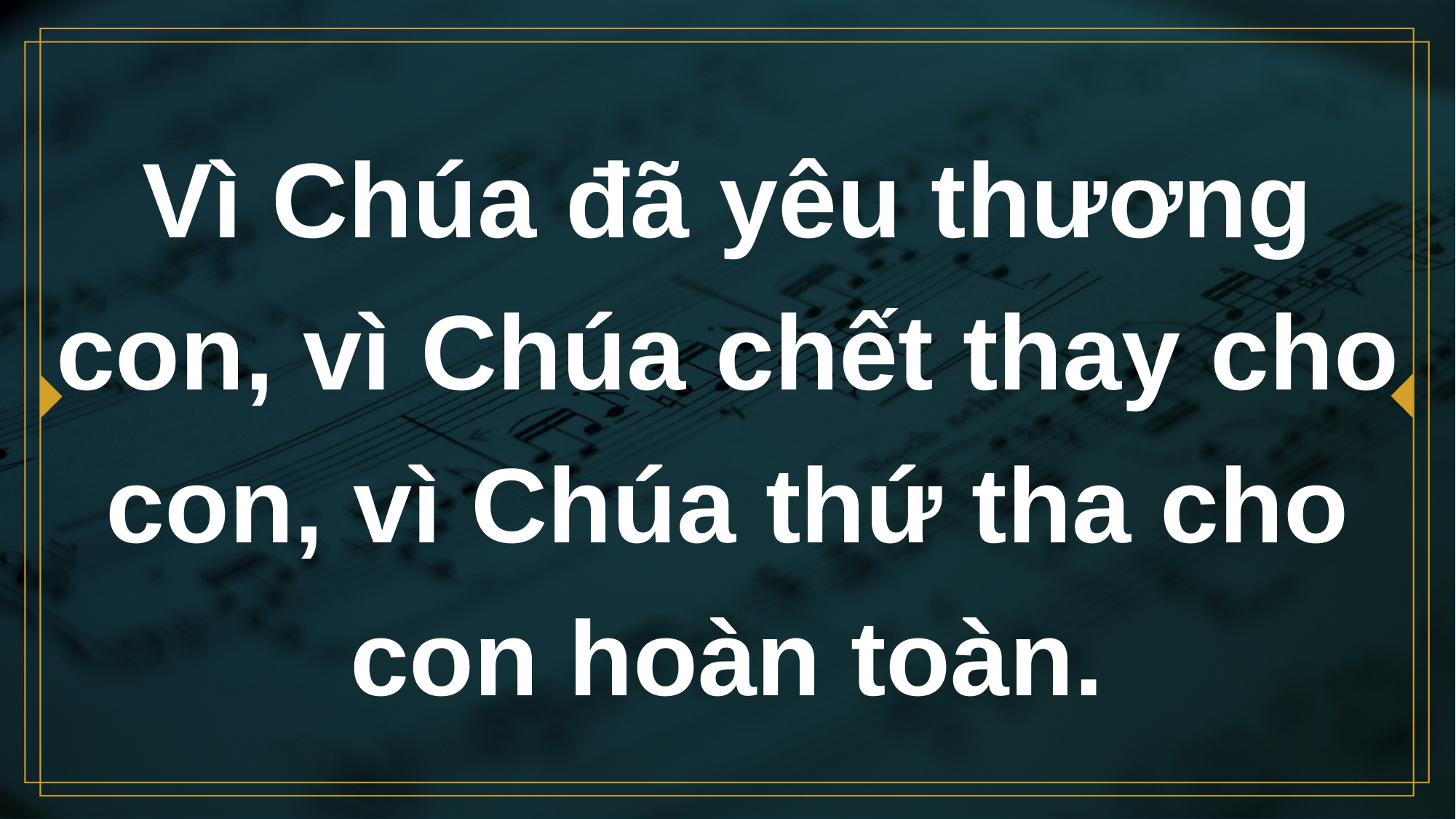

# Vì Chúa đã yêu thương con, vì Chúa chết thay cho con, vì Chúa thứ tha cho con hoàn toàn.